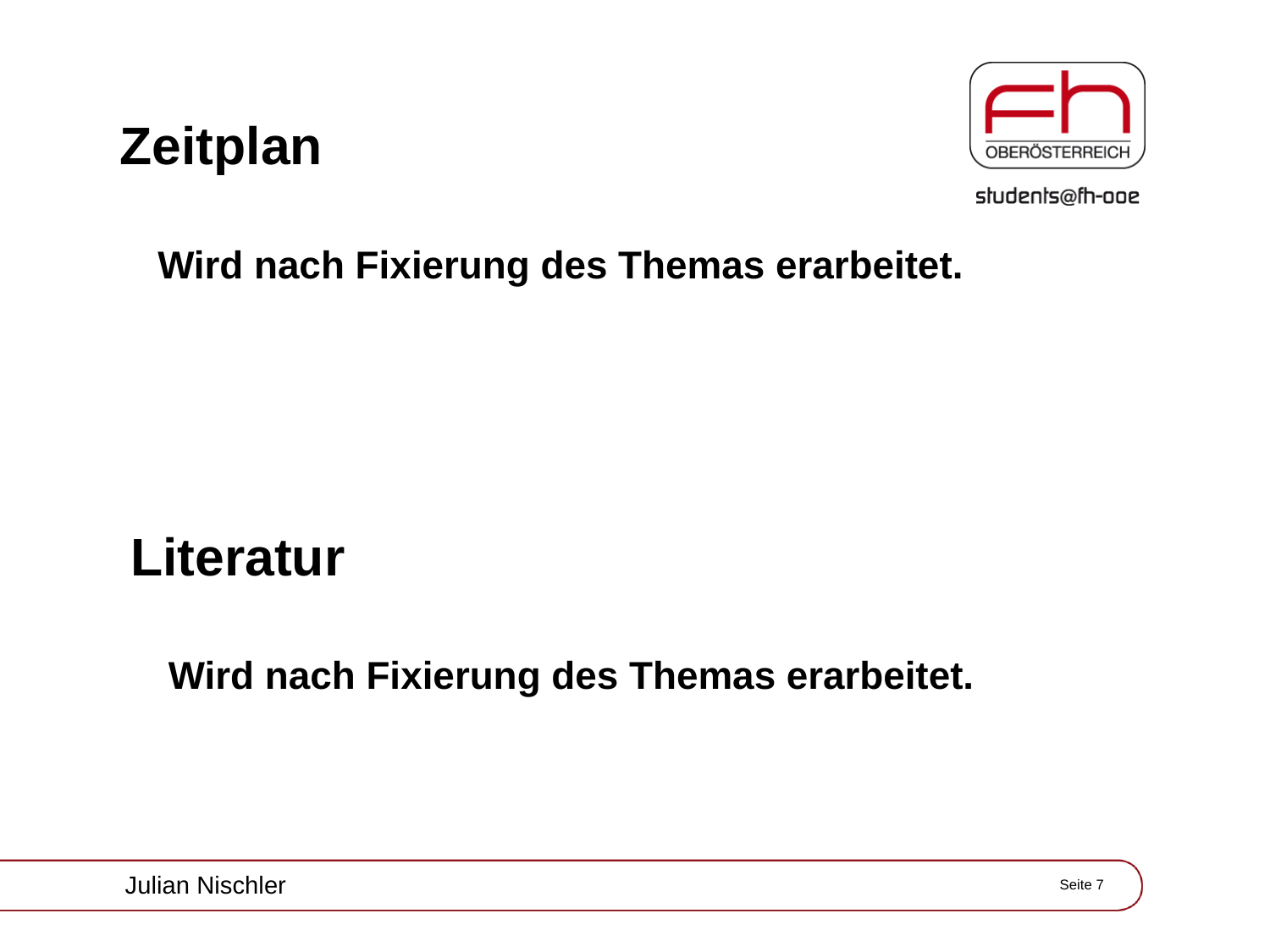

# Zeitplan
Wird nach Fixierung des Themas erarbeitet.
Literatur
Wird nach Fixierung des Themas erarbeitet.
Julian Nischler
Seite 7